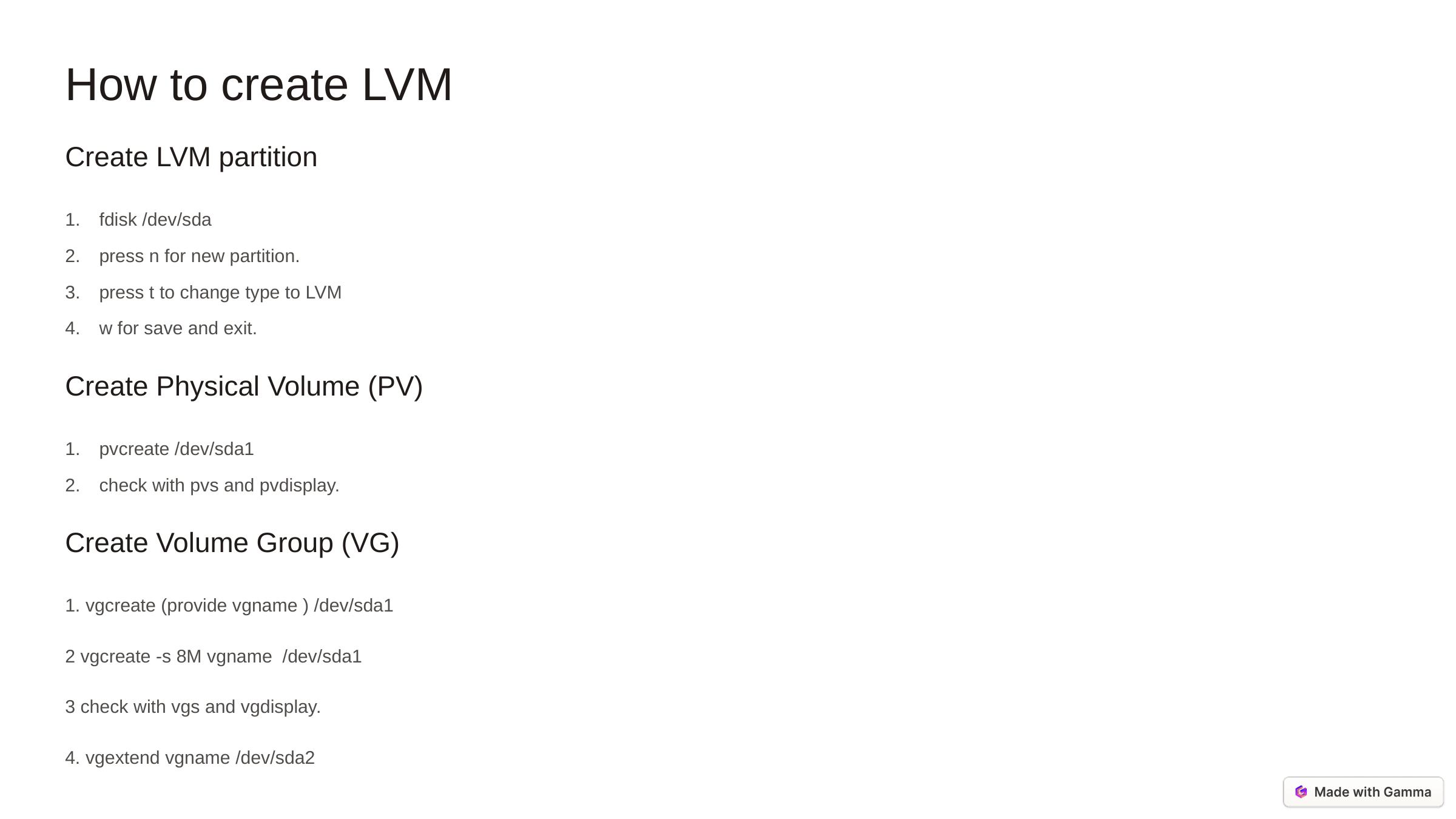

How to create LVM
Create LVM partition
fdisk /dev/sda
press n for new partition.
press t to change type to LVM
w for save and exit.
Create Physical Volume (PV)
pvcreate /dev/sda1
check with pvs and pvdisplay.
Create Volume Group (VG)
1. vgcreate (provide vgname ) /dev/sda1
2 vgcreate -s 8M vgname  /dev/sda1
3 check with vgs and vgdisplay.
4. vgextend vgname /dev/sda2